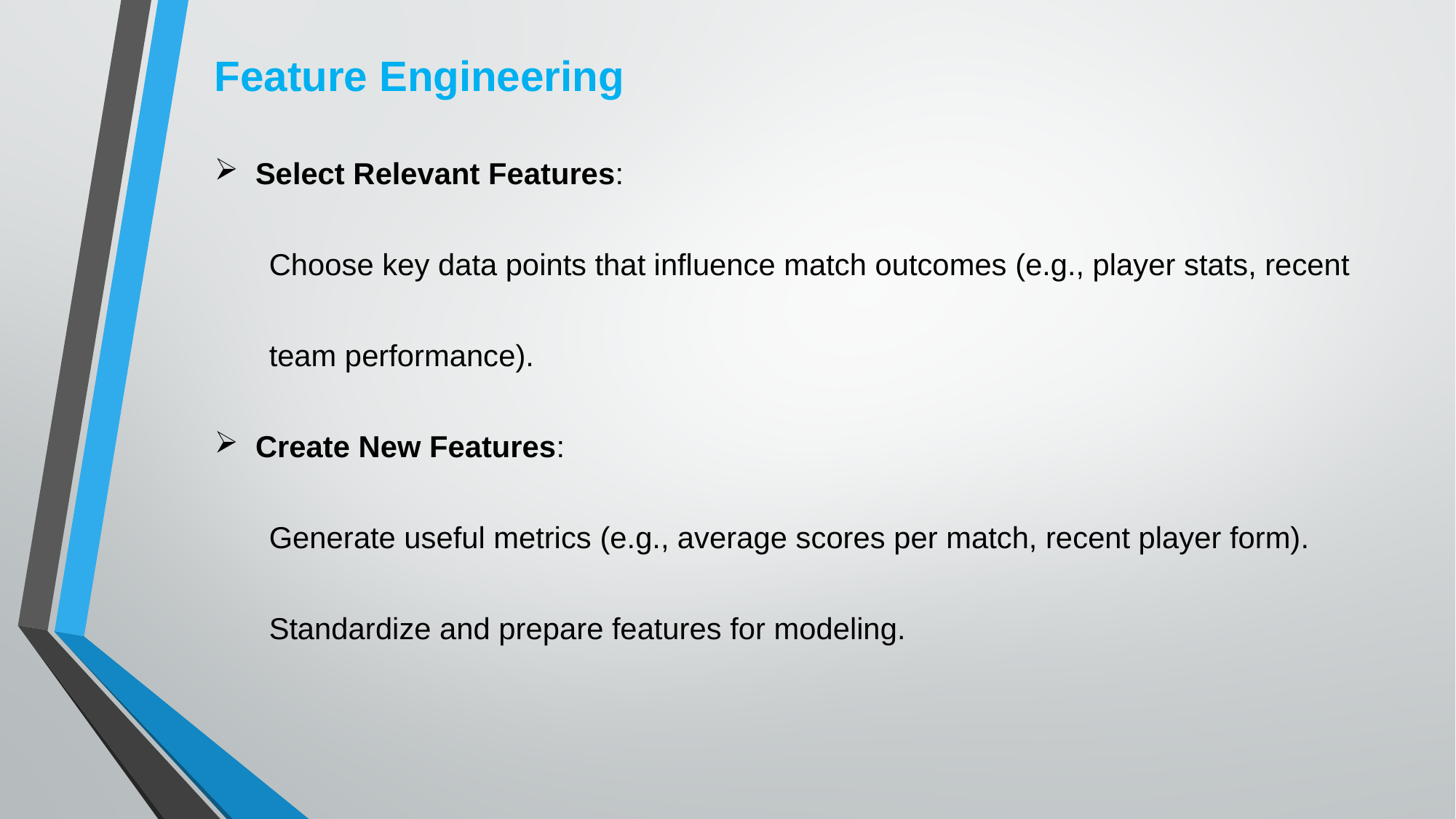

Feature Engineering
Select Relevant Features:
Choose key data points that influence match outcomes (e.g., player stats, recent team performance).
Create New Features:
Generate useful metrics (e.g., average scores per match, recent player form).
Standardize and prepare features for modeling.